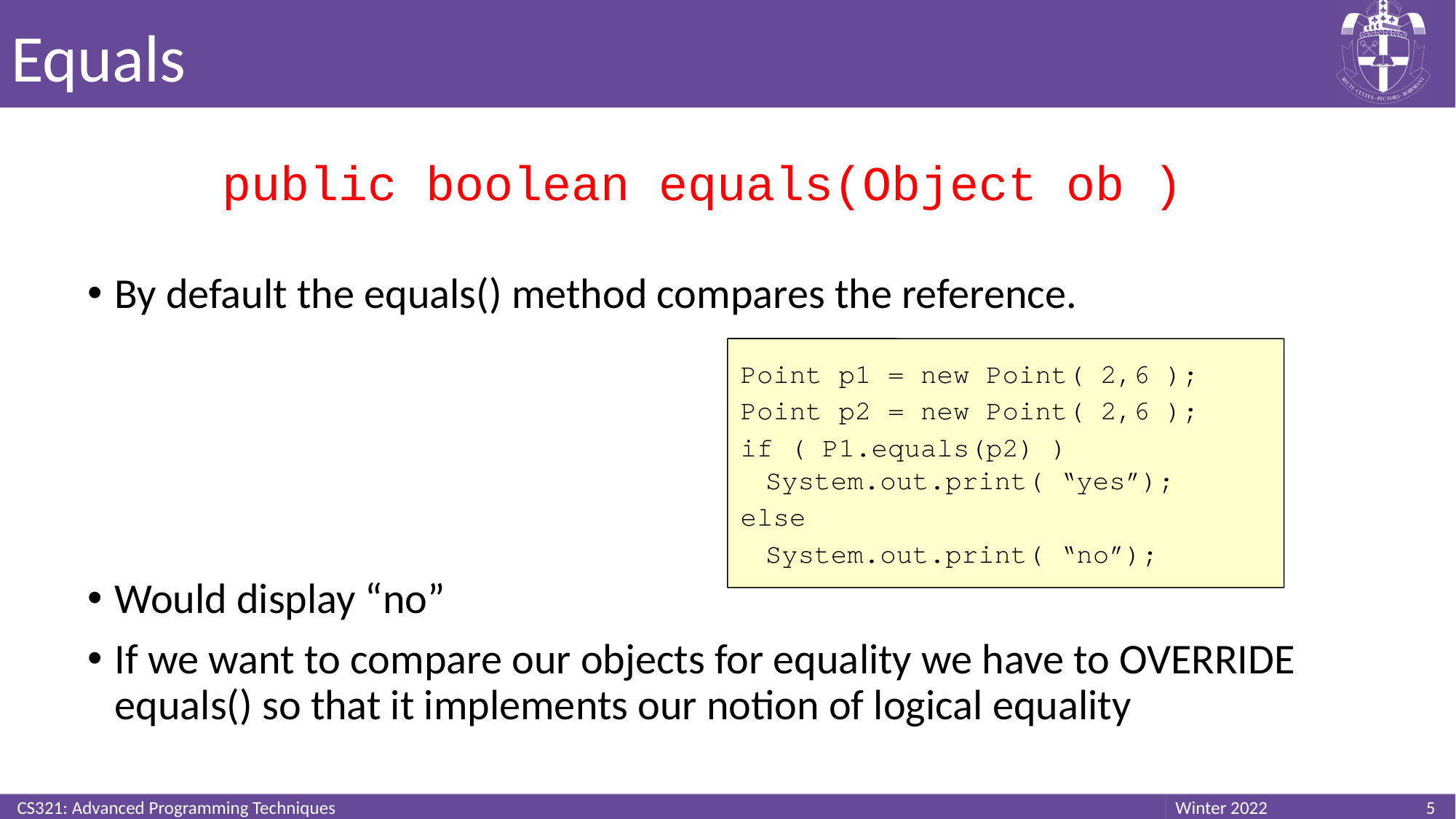

# Equals
public boolean equals(Object ob )

By default the equals() method compares the reference.

Would display “no”
If we want to compare our objects for equality we have to OVERRIDE equals() so that it implements our notion of logical equality

Point p1 = new Point( 2,6 );
Point p2 = new Point( 2,6 );
if ( P1.equals(p2) ) System.out.print( “yes”);
else
	System.out.print( “no”);
CS321: Advanced Programming Techniques
5
Winter 2022